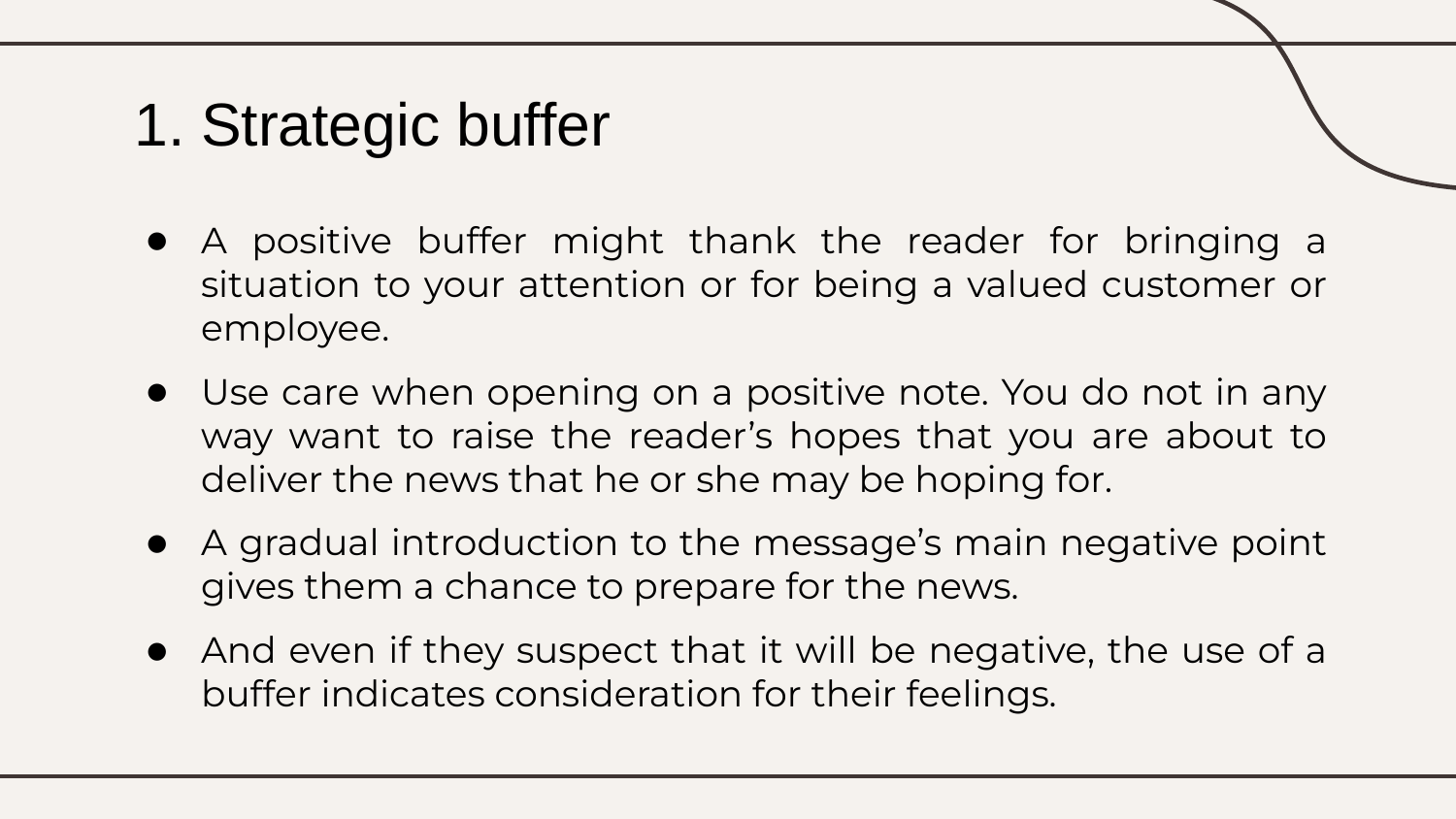

# Strategic buffer
A positive buffer might thank the reader for bringing a situation to your attention or for being a valued customer or employee.
Use care when opening on a positive note. You do not in any way want to raise the reader’s hopes that you are about to deliver the news that he or she may be hoping for.
A gradual introduction to the message’s main negative point gives them a chance to prepare for the news.
And even if they suspect that it will be negative, the use of a buffer indicates consideration for their feelings.